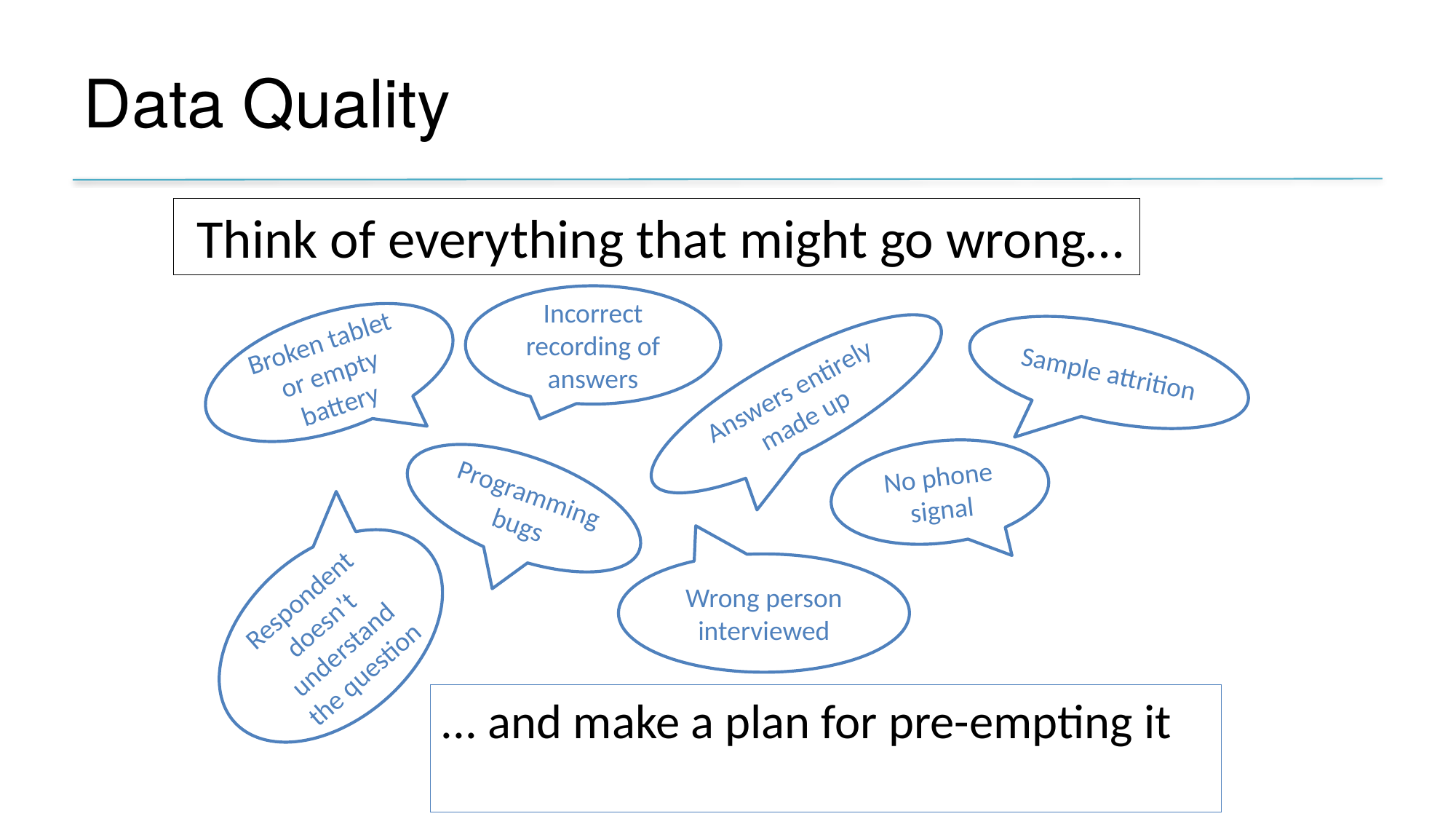

# Data Quality
 Think of everything that might go wrong…
Incorrect recording of answers
Broken tablet or empty battery
Sample attrition
Answers entirely made up
No phone signal
Programming bugs
Respondent doesn’t understand the question
Wrong person interviewed
... and make a plan for pre-empting it